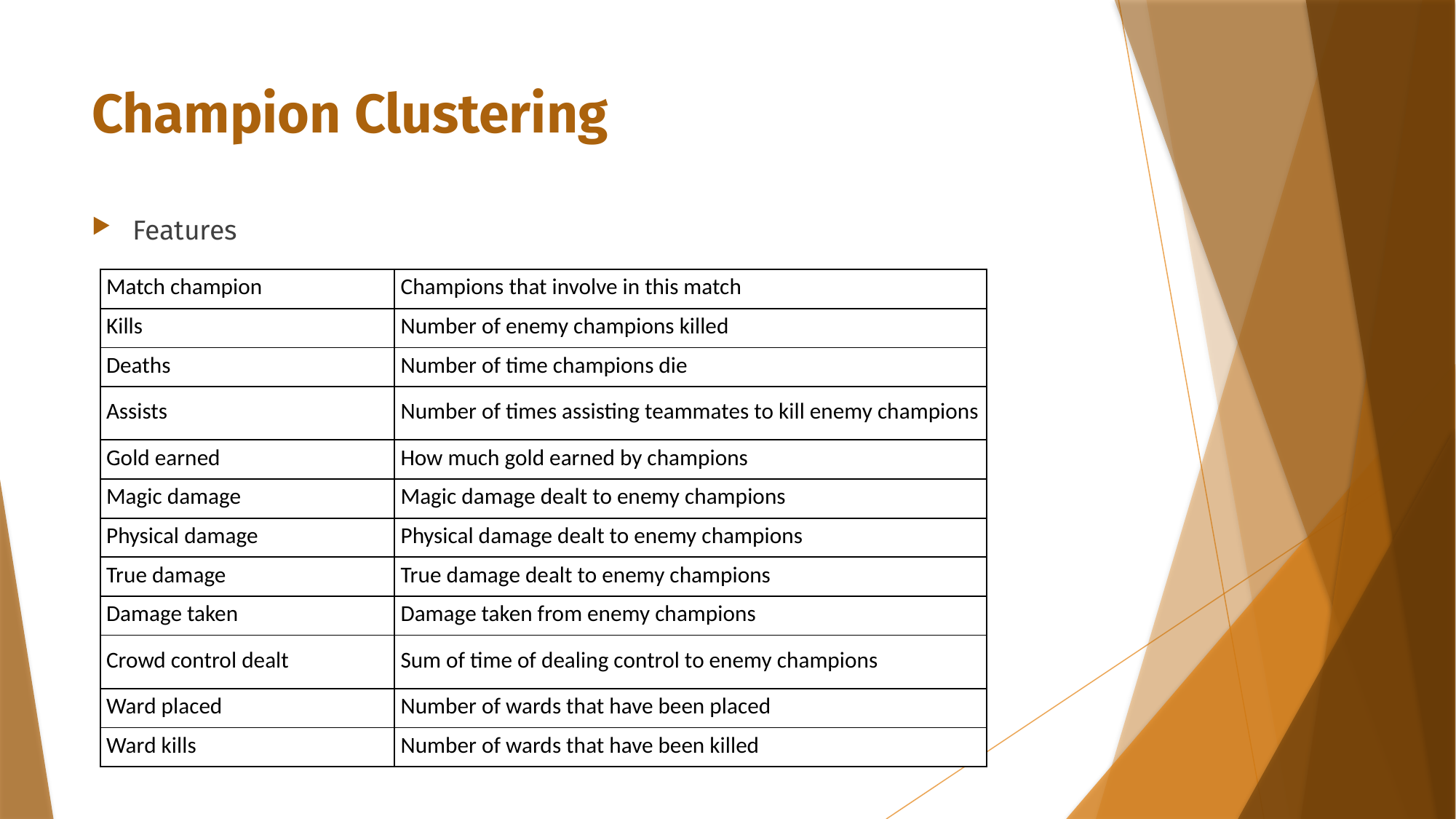

# Champion Clustering
Features

| Match champion | Champions that involve in this match |
| --- | --- |
| Kills | Number of enemy champions killed |
| Deaths | Number of time champions die |
| Assists | Number of times assisting teammates to kill enemy champions |
| Gold earned | How much gold earned by champions |
| Magic damage | Magic damage dealt to enemy champions |
| Physical damage | Physical damage dealt to enemy champions |
| True damage | True damage dealt to enemy champions |
| Damage taken | Damage taken from enemy champions |
| Crowd control dealt | Sum of time of dealing control to enemy champions |
| Ward placed | Number of wards that have been placed |
| Ward kills | Number of wards that have been killed |